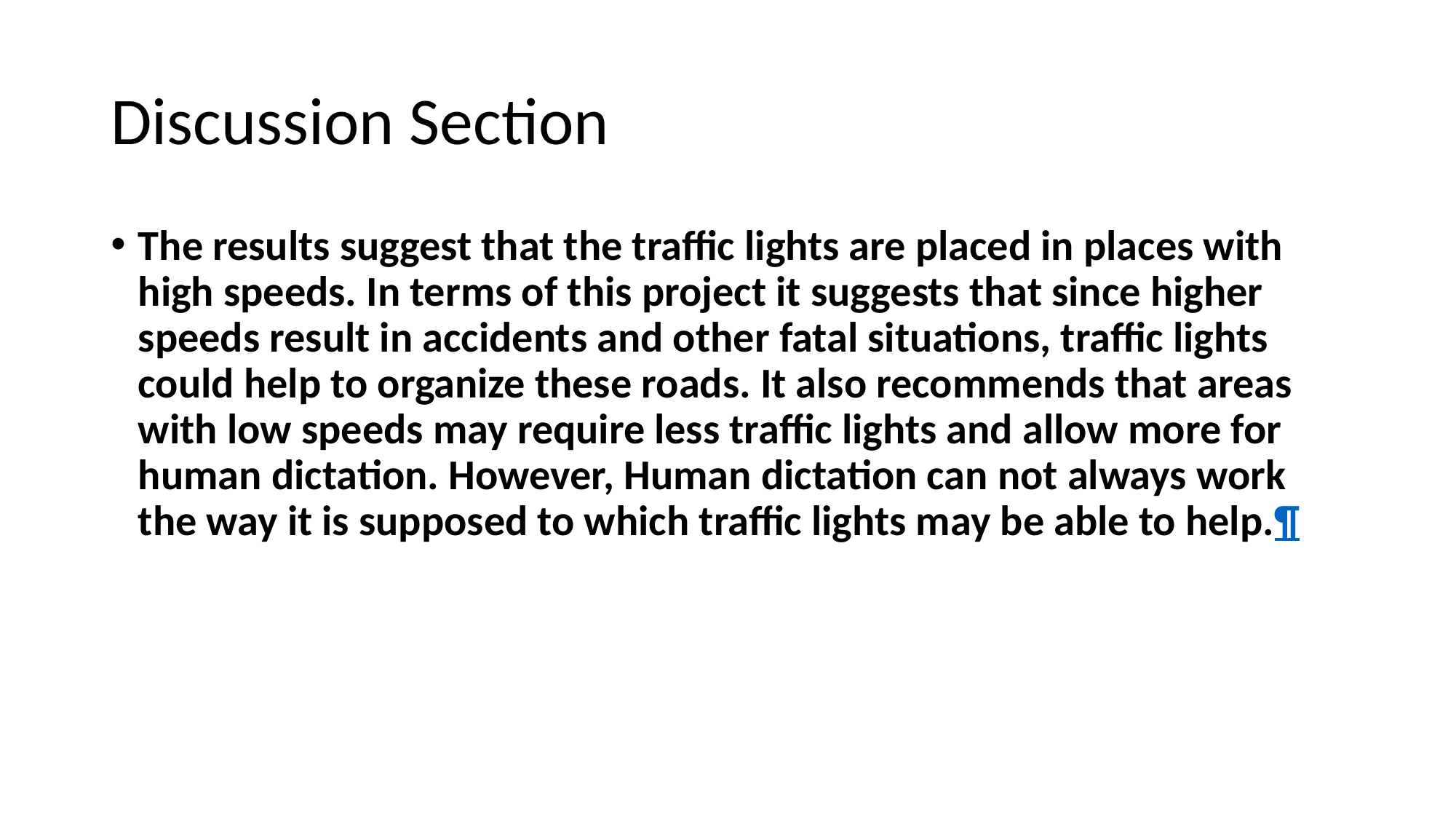

# Discussion Section
The results suggest that the traffic lights are placed in places with high speeds. In terms of this project it suggests that since higher speeds result in accidents and other fatal situations, traffic lights could help to organize these roads. It also recommends that areas with low speeds may require less traffic lights and allow more for human dictation. However, Human dictation can not always work the way it is supposed to which traffic lights may be able to help.¶